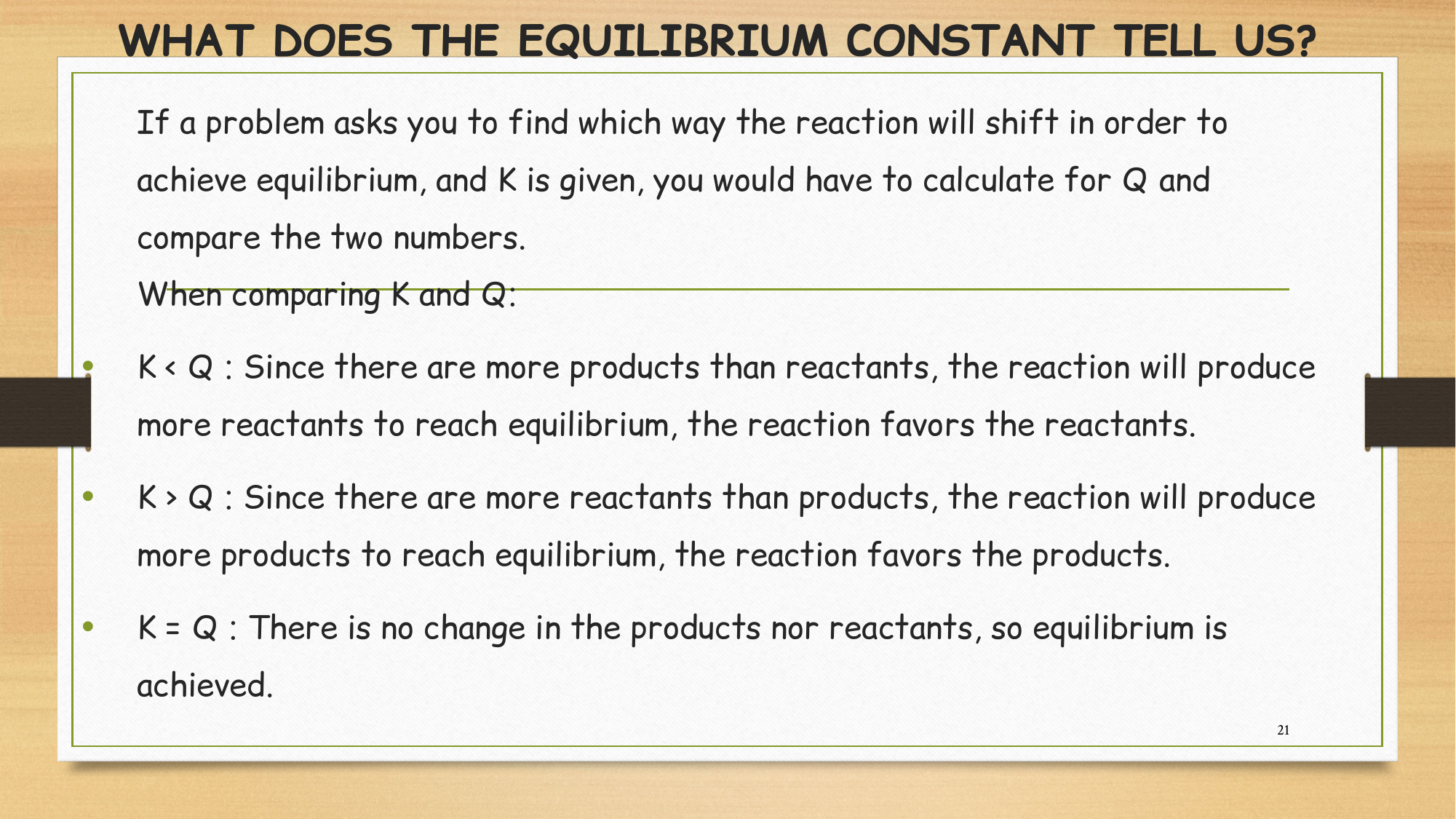

# WHAT DOES THE EQUILIBRIUM CONSTANT TELL US?
	If a problem asks you to find which way the reaction will shift in order to achieve equilibrium, and K is given, you would have to calculate for Q and compare the two numbers.
When comparing K and Q:
K < Q : Since there are more products than reactants, the reaction will produce more reactants to reach equilibrium, the reaction favors the reactants.
K > Q : Since there are more reactants than products, the reaction will produce more products to reach equilibrium, the reaction favors the products.
K = Q : There is no change in the products nor reactants, so equilibrium is achieved.

21